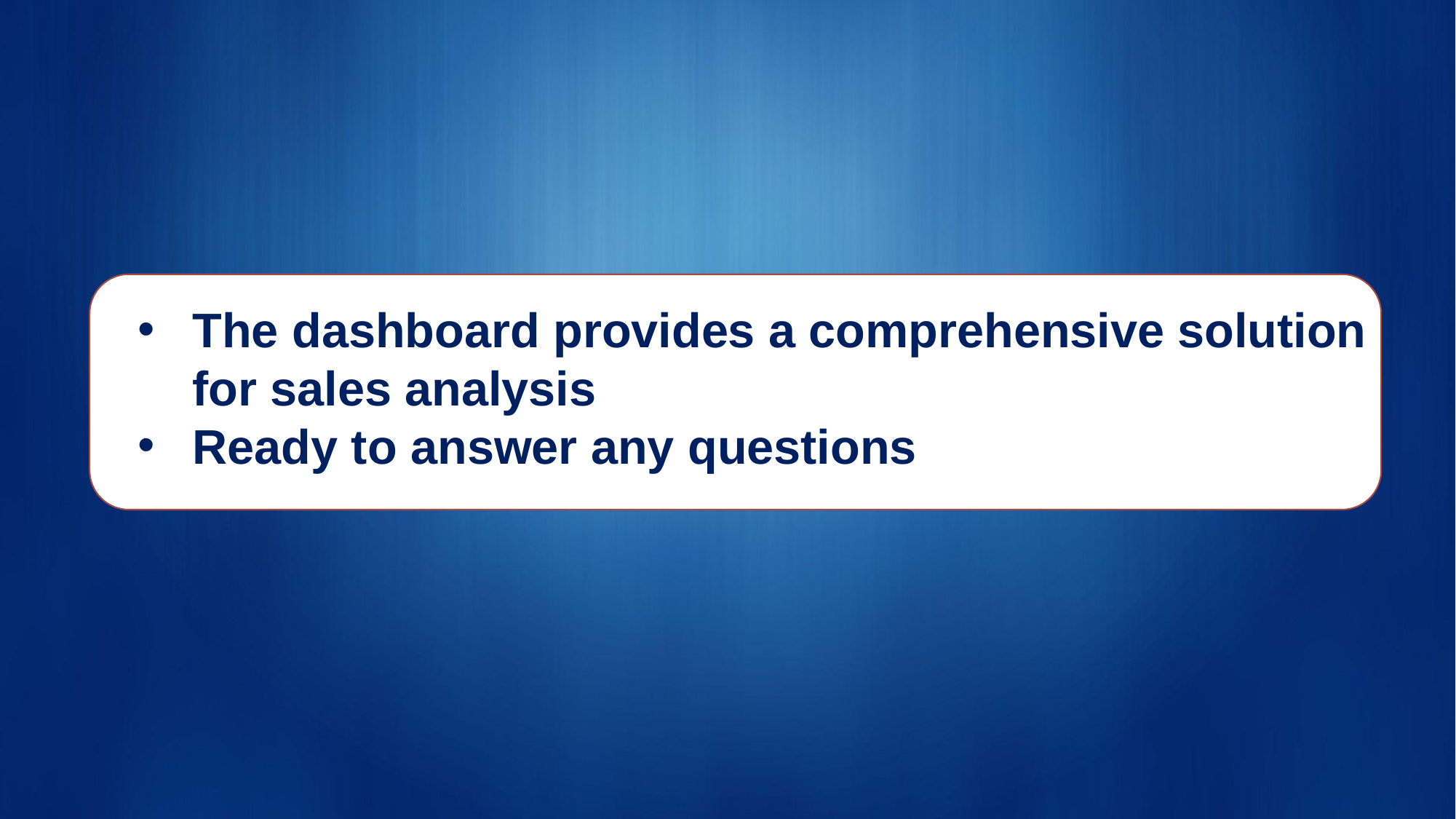

The dashboard provides a comprehensive solution for sales analysis
Ready to answer any questions